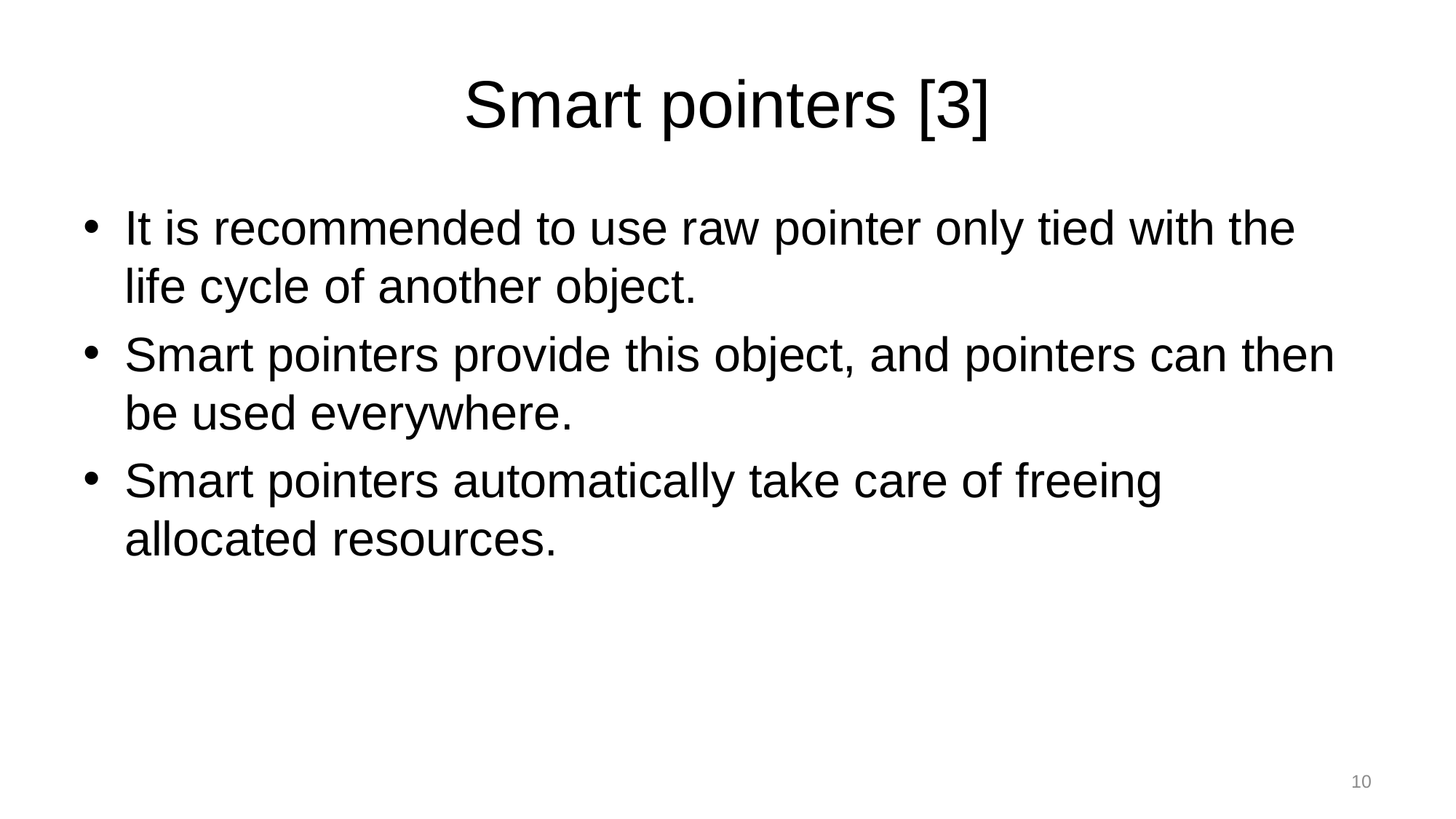

# Smart pointers [3]
It is recommended to use raw pointer only tied with the life cycle of another object.
Smart pointers provide this object, and pointers can then be used everywhere.
Smart pointers automatically take care of freeing allocated resources.
10